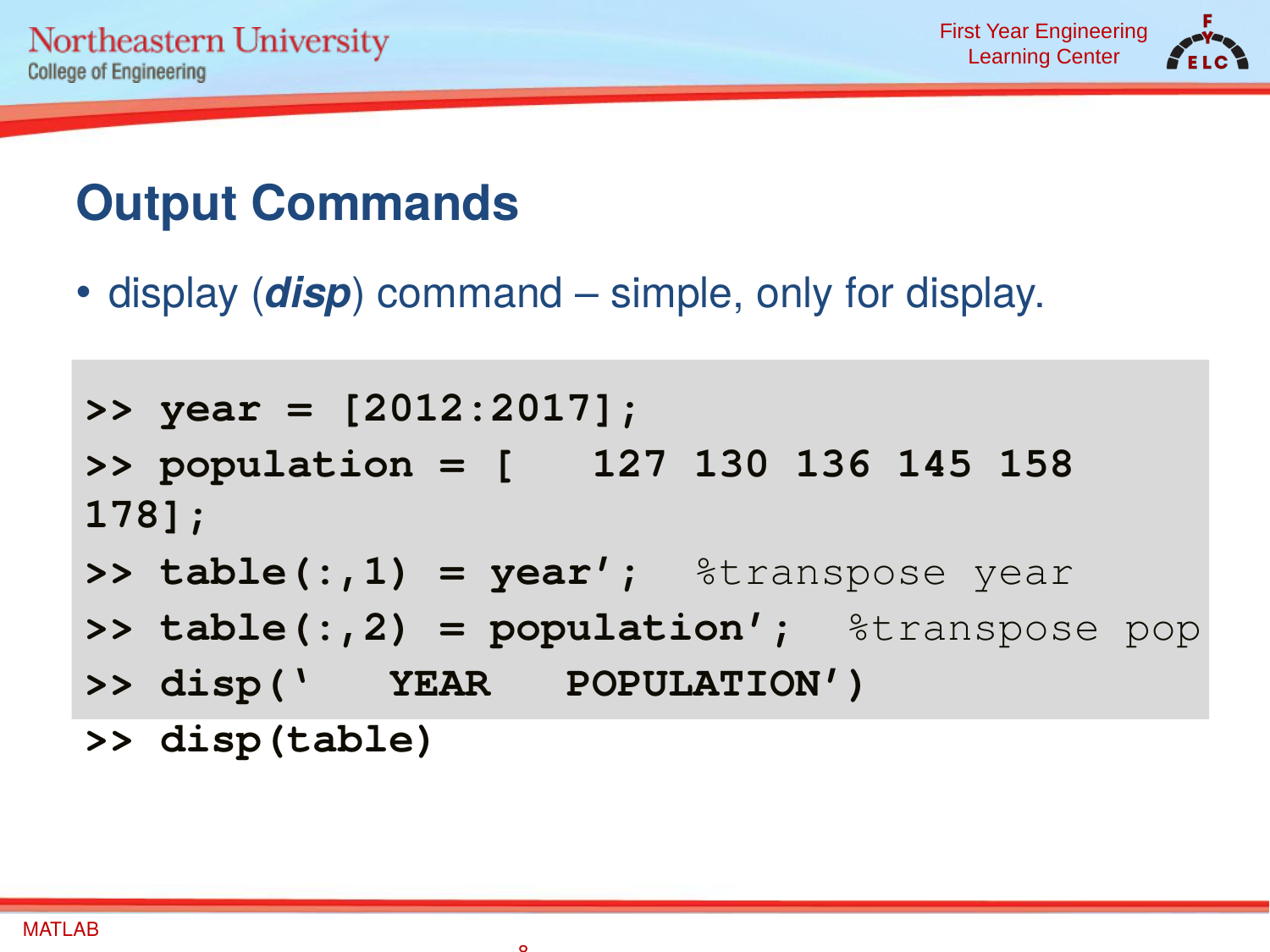

# Output Commands
display (disp) command – simple, only for display.

>> year = [2012:2017];
>> population = [	127 130 136 145 158 178];
>> table(:,1) = year’;  %transpose year
>> table(:,2) = population’;  %transpose pop
>> disp(‘   YEAR   POPULATION’)
>> disp(table)